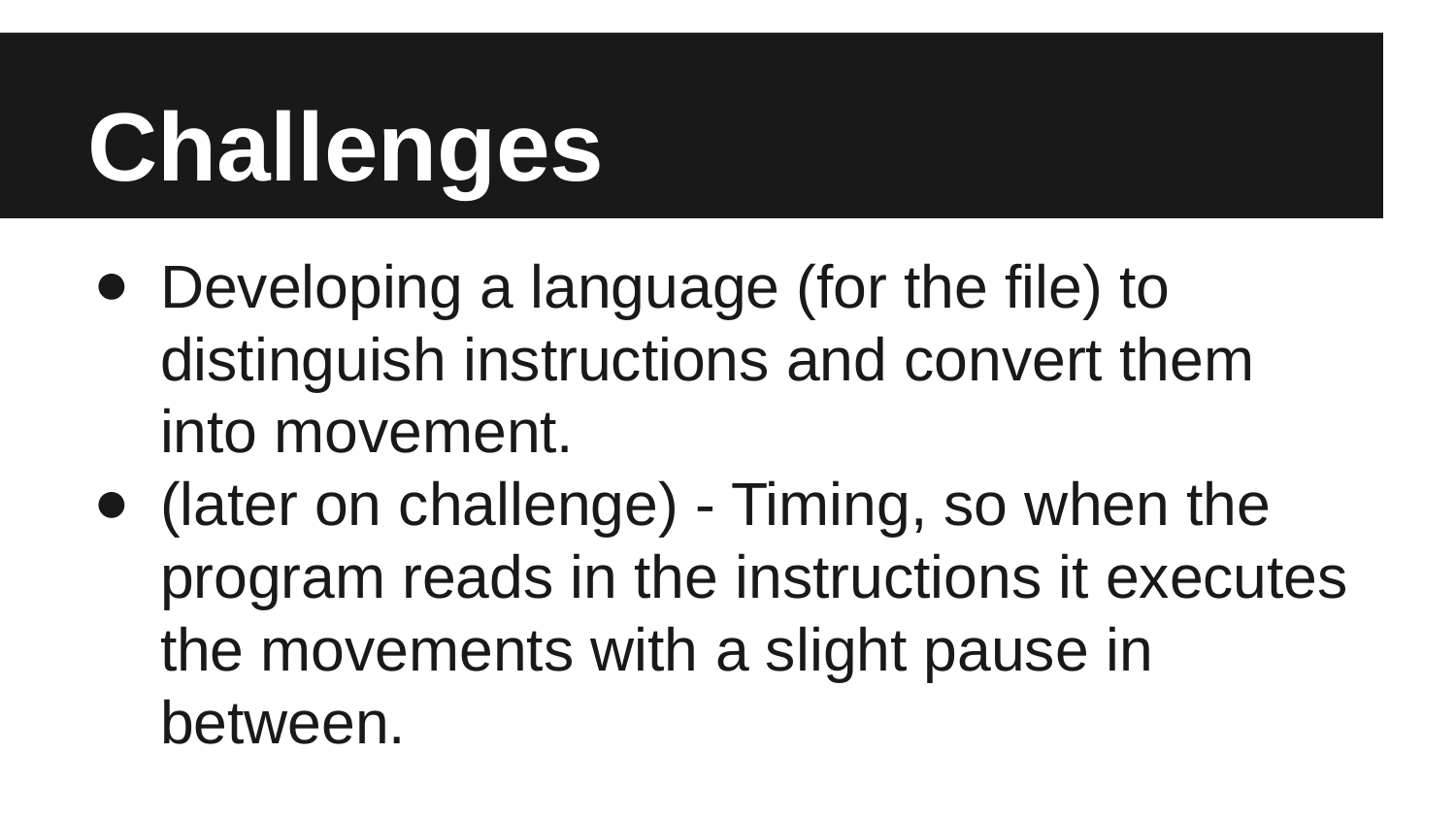

# Challenges
Developing a language (for the file) to distinguish instructions and convert them into movement.
(later on challenge) - Timing, so when the program reads in the instructions it executes the movements with a slight pause in between.